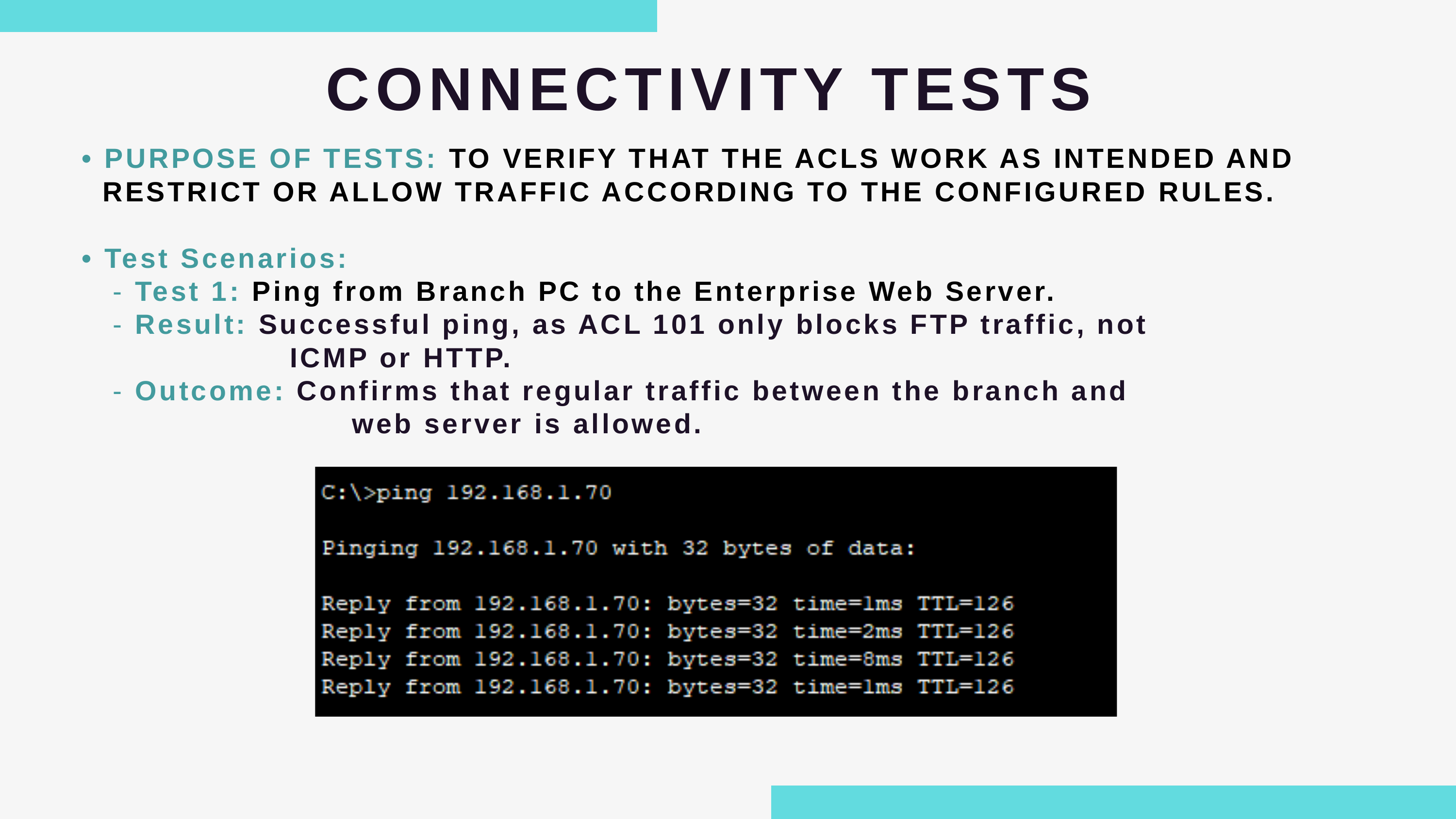

CONNECTIVITY TESTS
• PURPOSE OF TESTS: TO VERIFY THAT THE ACLS WORK AS INTENDED AND
  RESTRICT OR ALLOW TRAFFIC ACCORDING TO THE CONFIGURED RULES.

• Test Scenarios:
   - Test 1: Ping from Branch PC to the Enterprise Web Server.
   - Result: Successful ping, as ACL 101 only blocks FTP traffic, not
                    ICMP or HTTP.
   - Outcome: Confirms that regular traffic between the branch and
                          web server is allowed.